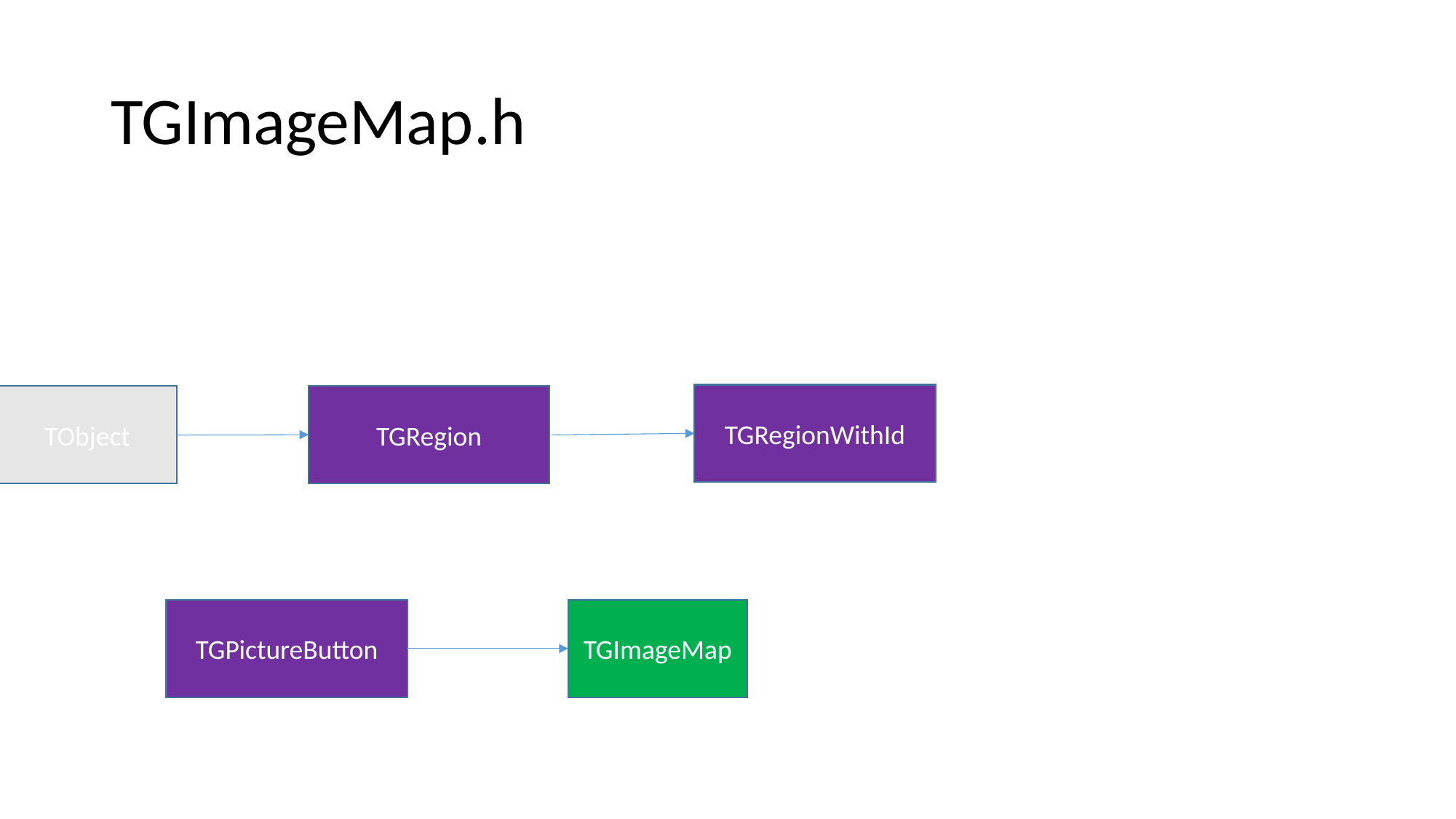

# TGImageMap.h
TGRegionWithId
TObject
TGRegion
TGPictureButton
TGImageMap